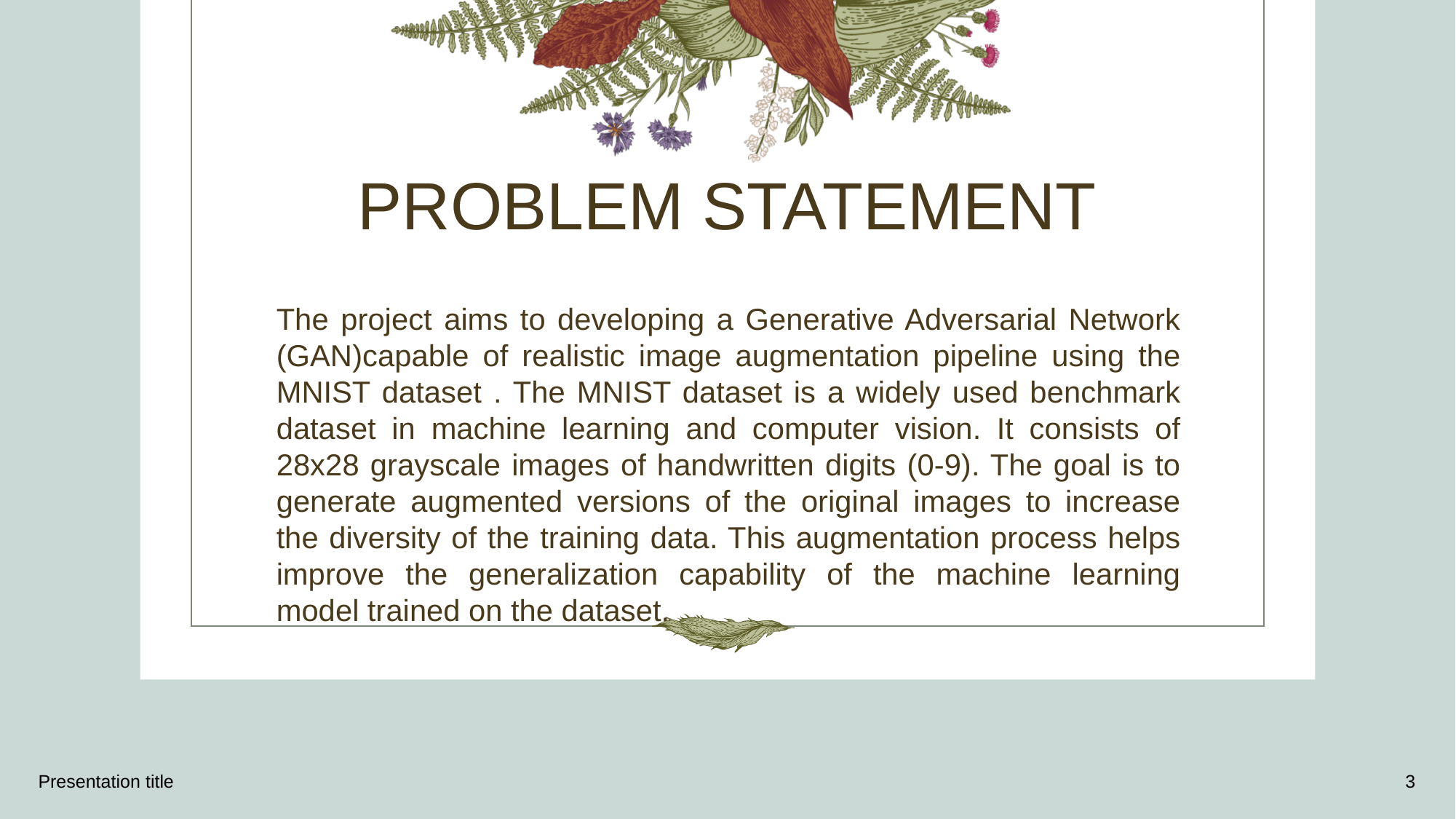

# PROBLEM STATEMENT
The project aims to developing a Generative Adversarial Network (GAN)capable of realistic image augmentation pipeline using the MNIST dataset . The MNIST dataset is a widely used benchmark dataset in machine learning and computer vision. It consists of 28x28 grayscale images of handwritten digits (0-9). The goal is to generate augmented versions of the original images to increase the diversity of the training data. This augmentation process helps improve the generalization capability of the machine learning model trained on the dataset.

Presentation title
3